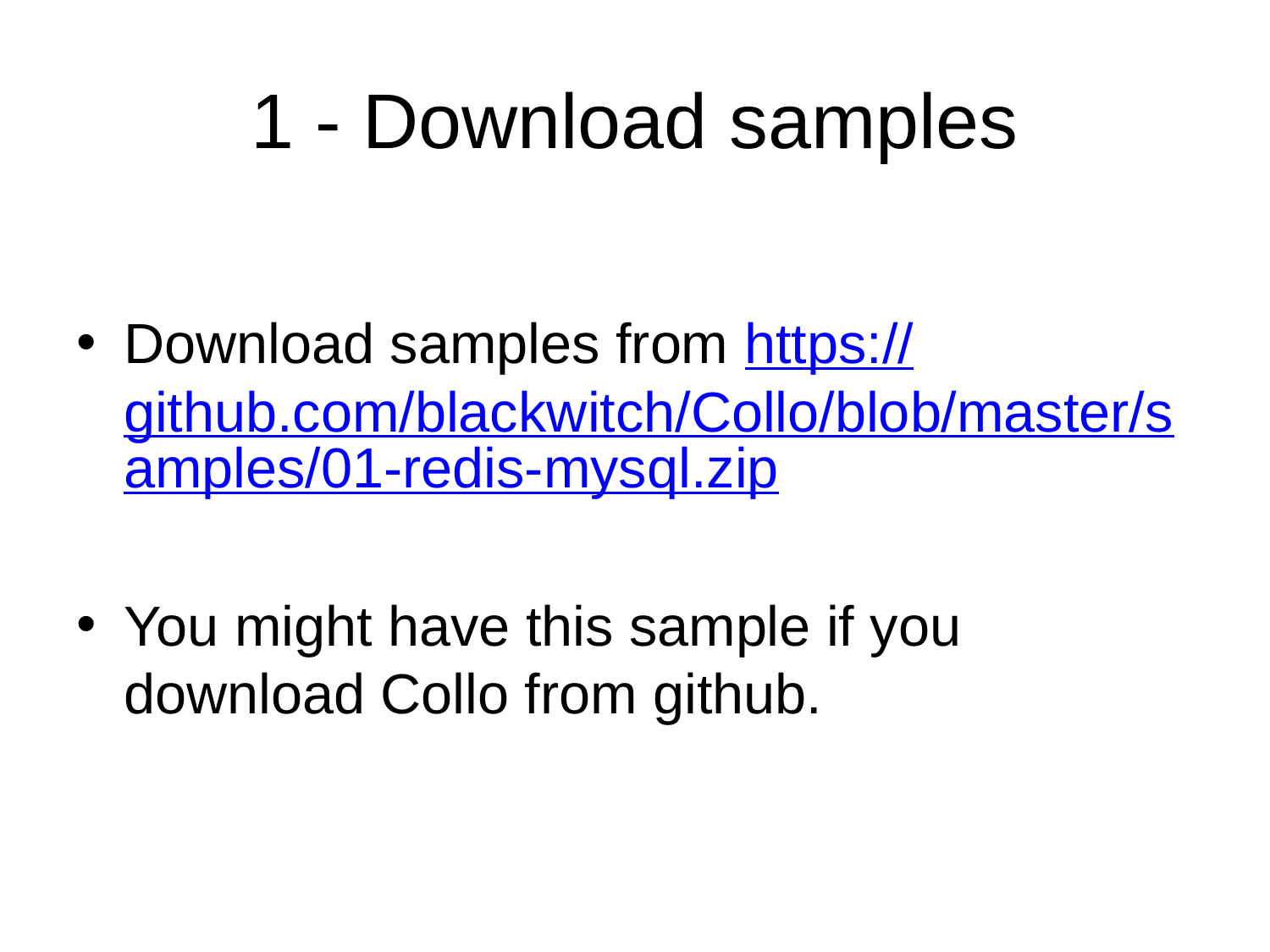

# 1 - Download samples

Download samples from https://github.com/blackwitch/Collo/blob/master/samples/01-redis-mysql.zip

You might have this sample if you download Collo from github.